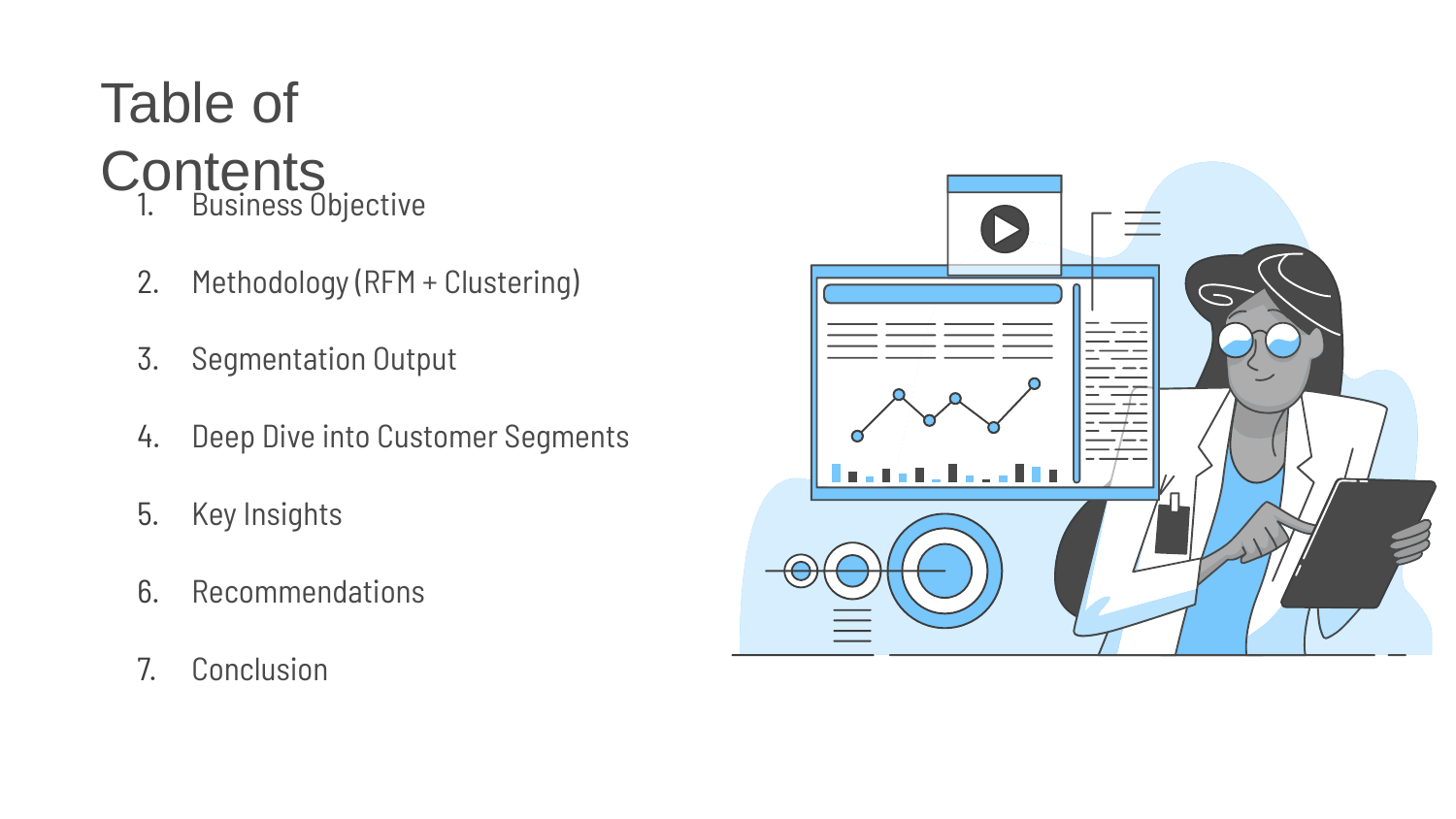

# Table of Contents

Business Objective

Methodology (RFM + Clustering)

Segmentation Output

Deep Dive into Customer Segments

Key Insights

Recommendations

Conclusion